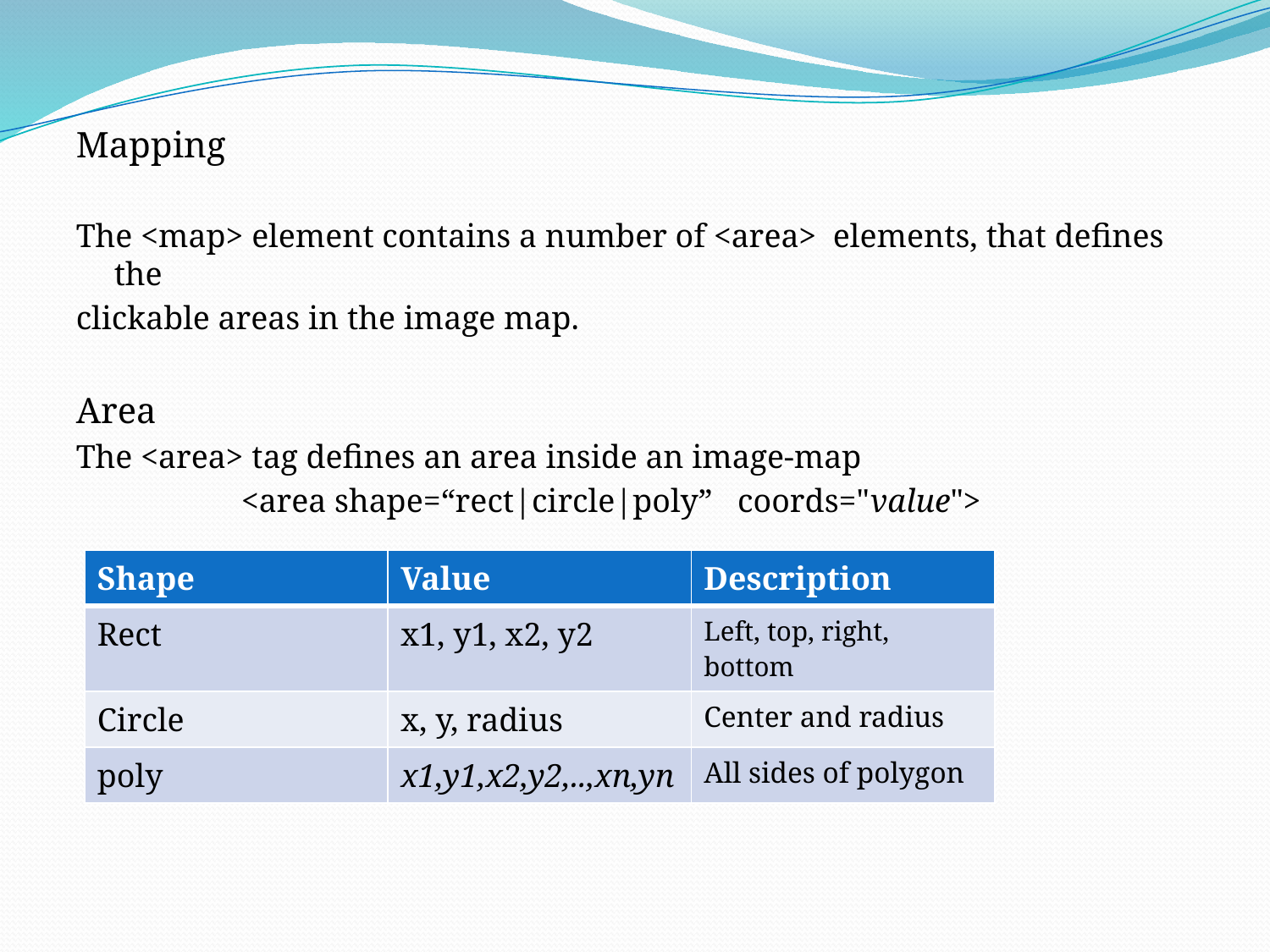

Mapping

The <map> element contains a number of <area>  elements, that defines the
clickable areas in the image map.

Area
The <area> tag defines an area inside an image-map
		<area shape=“rect|circle|poly”   coords="value">

| Shape | Value | Description |
| --- | --- | --- |
| Rect | x1, y1, x2, y2 | Left, top, right, bottom |
| Circle | x, y, radius | Center and radius |
| poly | x1,y1,x2,y2,..,xn,yn | All sides of polygon |